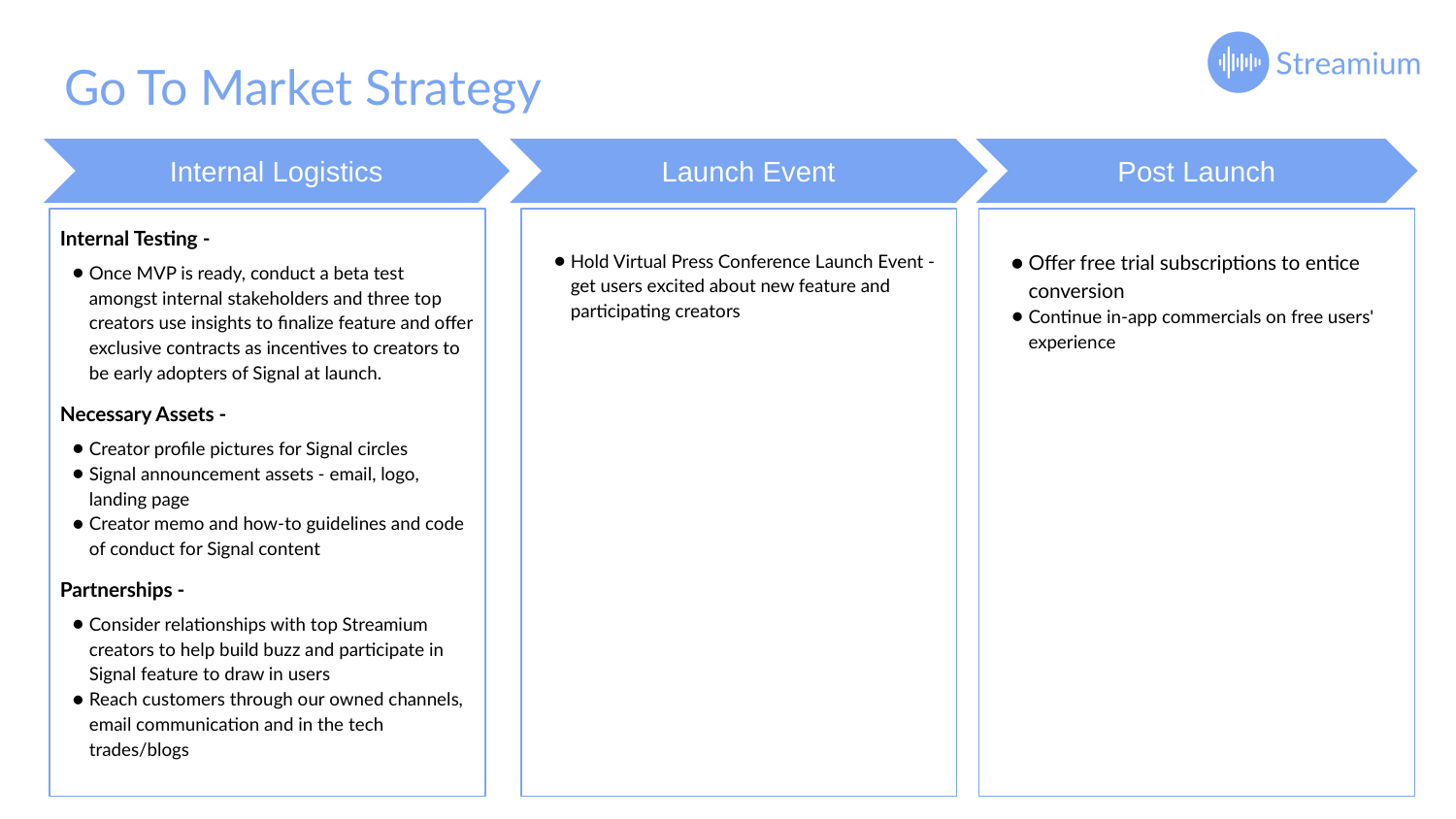

# Go To Market Strategy
Post Launch
Internal Logistics
Launch Event

Internal Testing -

Once MVP is ready, conduct a beta test amongst internal stakeholders and three top creators use insights to finalize feature and offer exclusive contracts as incentives to creators to be early adopters of Signal at launch.

Necessary Assets -

Creator profile pictures for Signal circles
Signal announcement assets - email, logo, landing page
Creator memo and how-to guidelines and code of conduct for Signal content

Partnerships -

Consider relationships with top Streamium creators to help build buzz and participate in Signal feature to draw in users
Reach customers through our owned channels, email communication and in the tech trades/blogs

Hold Virtual Press Conference Launch Event - get users excited about new feature and participating creators

Offer free trial subscriptions to entice conversion
Continue in-app commercials on free users' experience